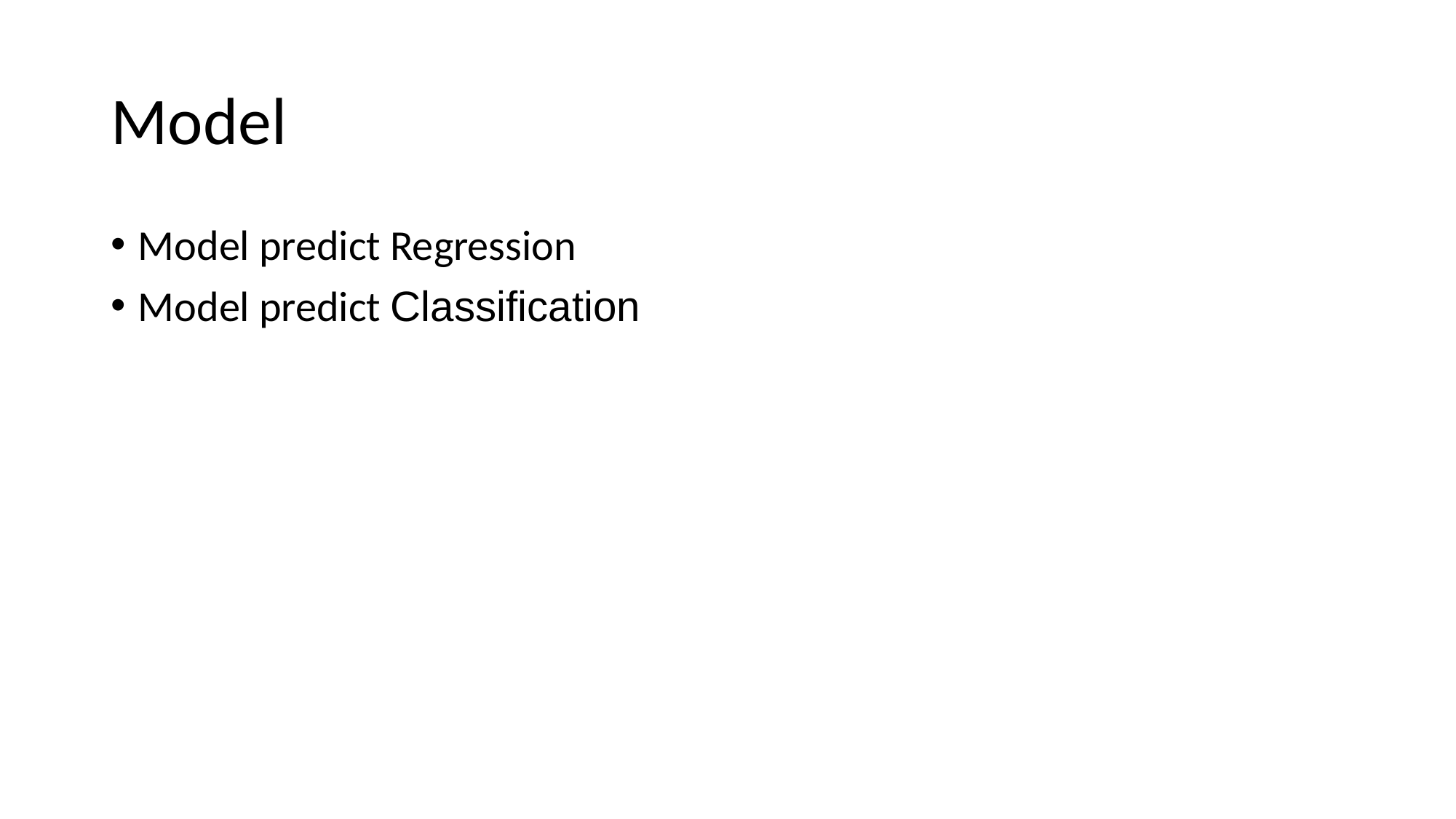

# Model
Model predict Regression
Model predict Classification